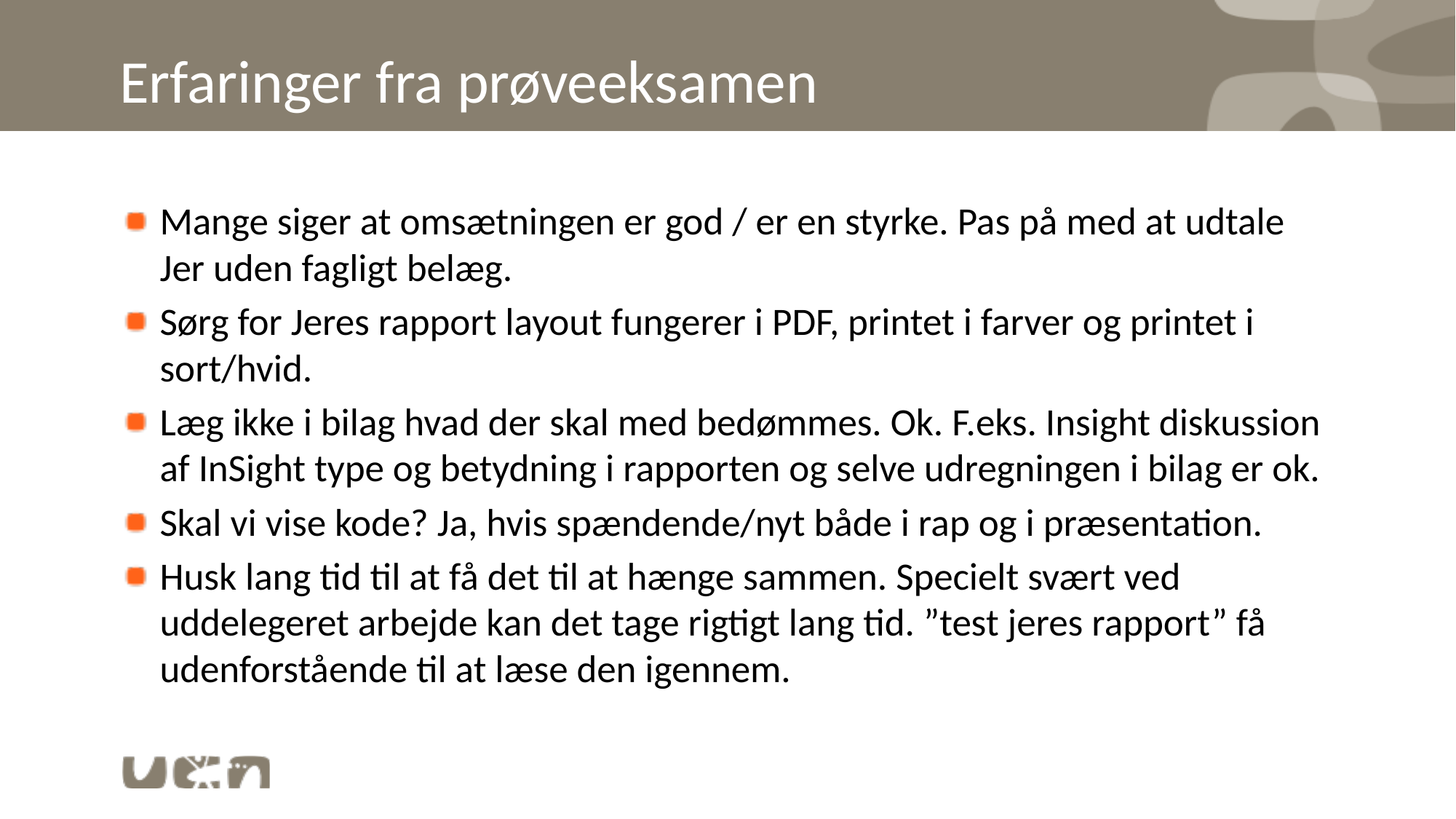

# Erfaringer fra prøveeksamen
Mange siger at omsætningen er god / er en styrke. Pas på med at udtale Jer uden fagligt belæg.
Sørg for Jeres rapport layout fungerer i PDF, printet i farver og printet i sort/hvid.
Læg ikke i bilag hvad der skal med bedømmes. Ok. F.eks. Insight diskussion af InSight type og betydning i rapporten og selve udregningen i bilag er ok.
Skal vi vise kode? Ja, hvis spændende/nyt både i rap og i præsentation.
Husk lang tid til at få det til at hænge sammen. Specielt svært ved uddelegeret arbejde kan det tage rigtigt lang tid. ”test jeres rapport” få udenforstående til at læse den igennem.